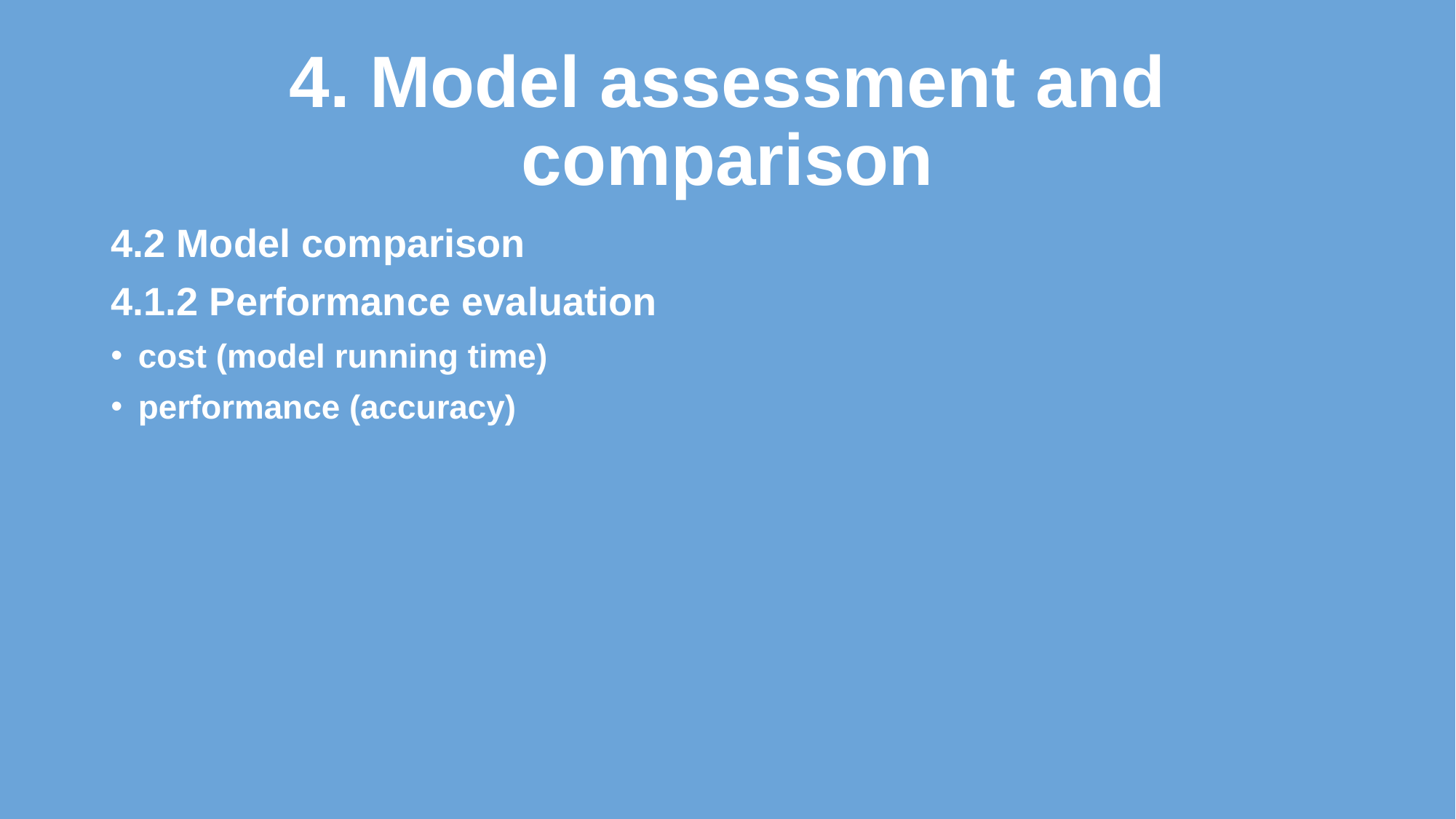

# 4. Model assessment and comparison
4.2 Model comparison
4.1.2 Performance evaluation
cost (model running time)
performance (accuracy)